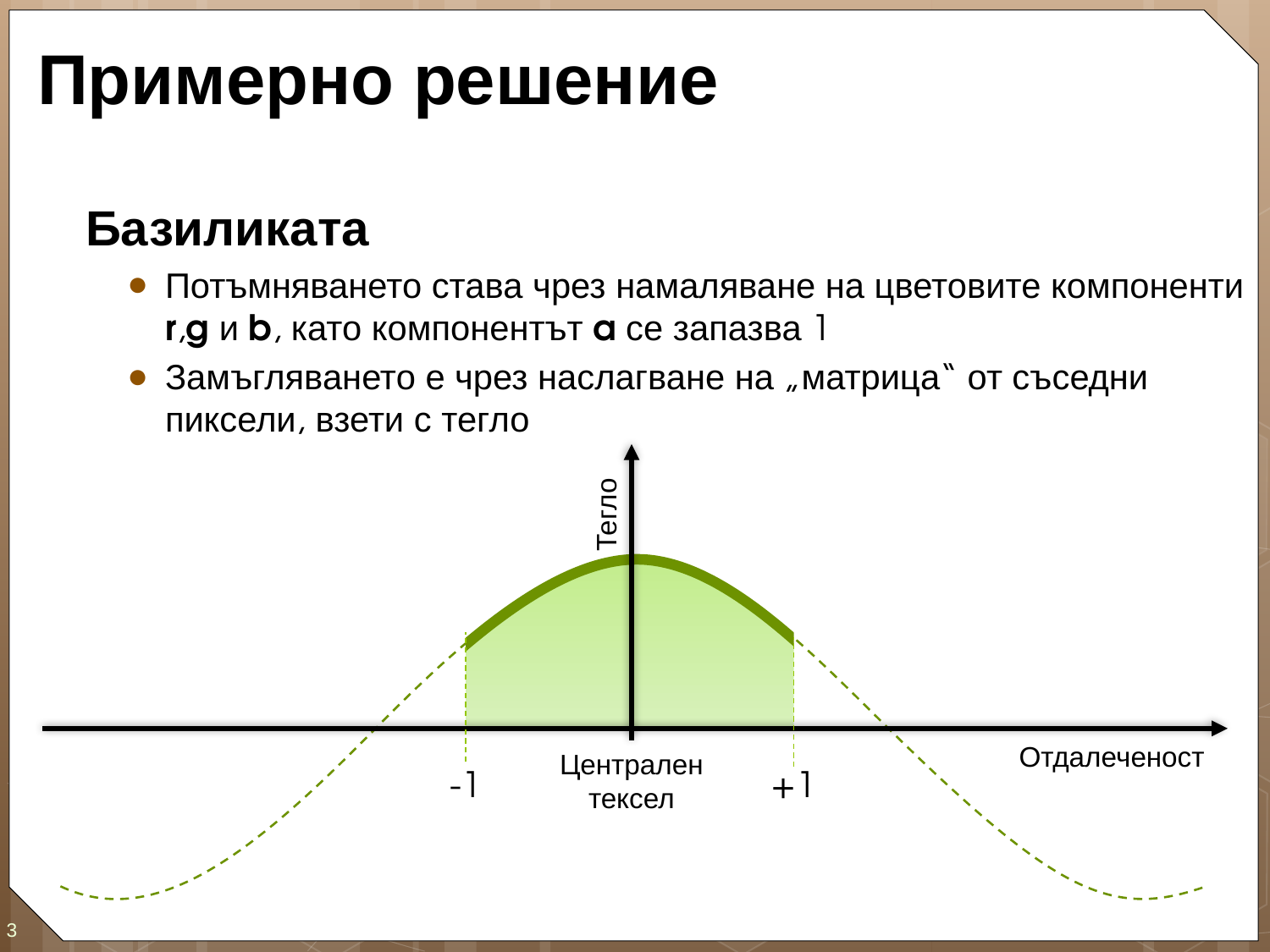

# Примерно решение
Базиликата
Потъмняването става чрез намаляване на цветовите компоненти r,g и b, като компонентът a се запазва 1
Замъгляването е чрез наслагване на „матрица“ от съседни пиксели, взети с тегло
Тегло

Отдалеченост
Централен тексел
-1
+1